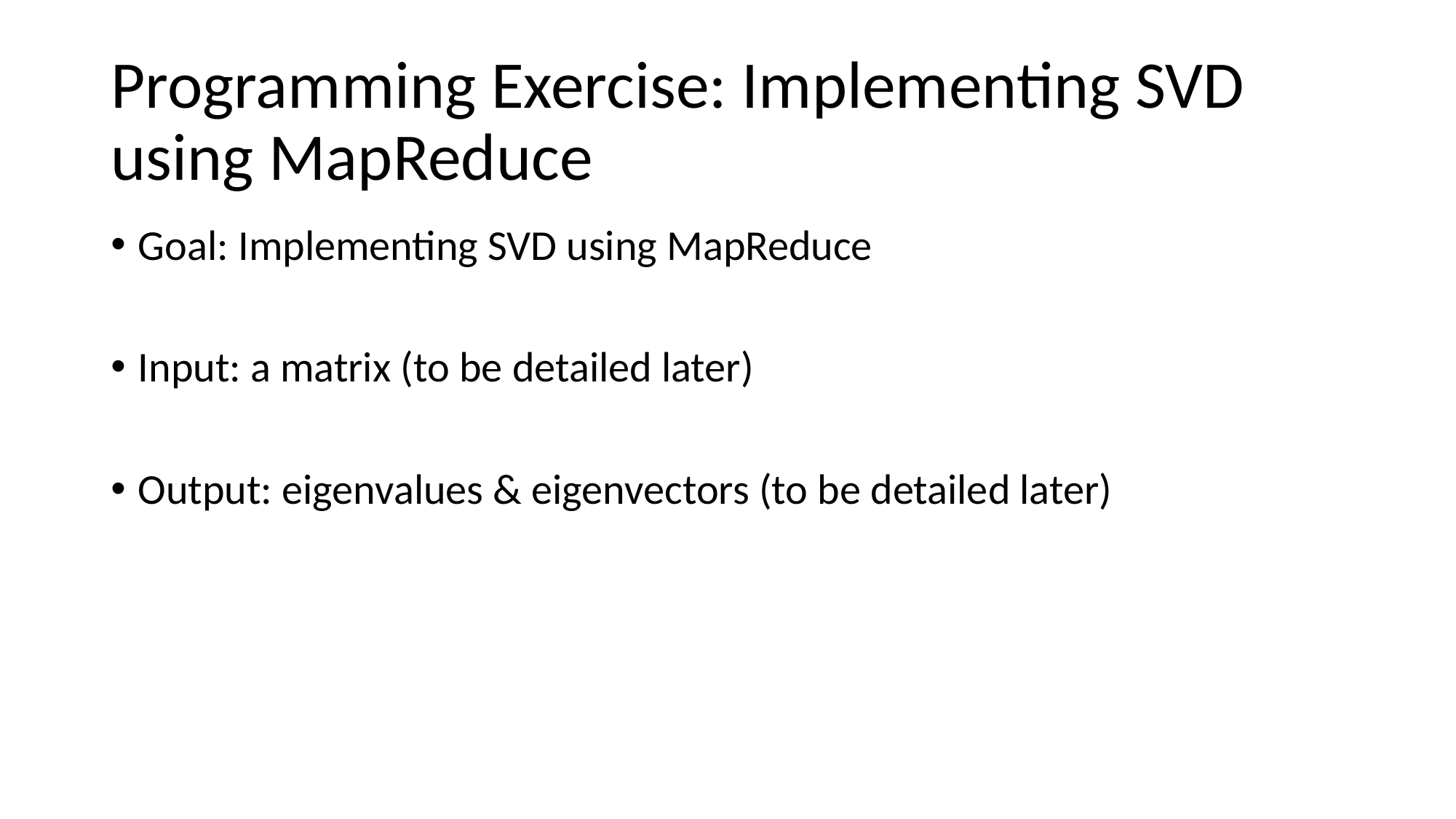

# Programming Exercise: Implementing SVD using MapReduce
Goal: Implementing SVD using MapReduce

Input: a matrix (to be detailed later)

Output: eigenvalues & eigenvectors (to be detailed later)